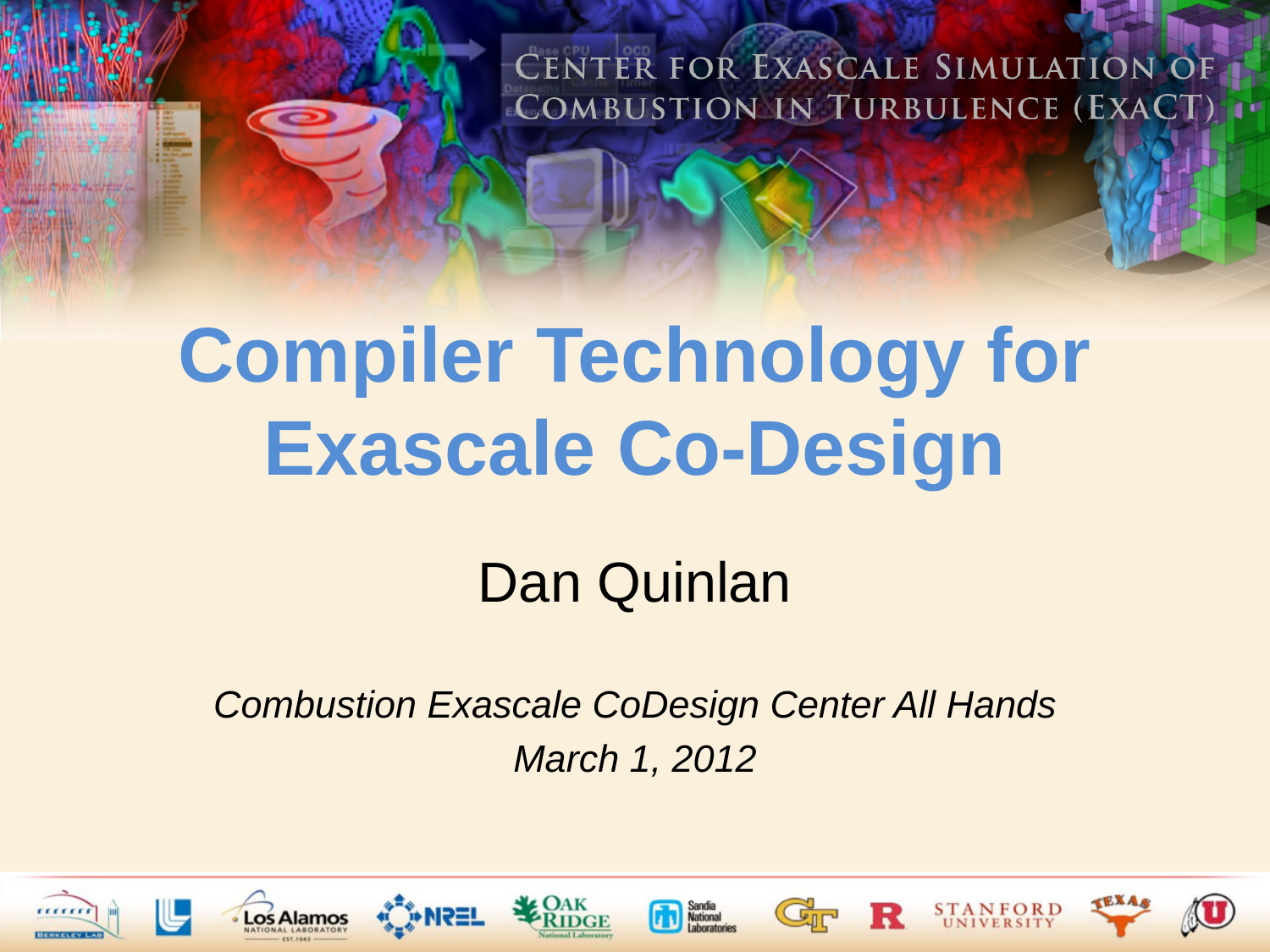

# Compiler Technology for Exascale Co-Design
Dan Quinlan

Combustion Exascale CoDesign Center All Hands
March 1, 2012